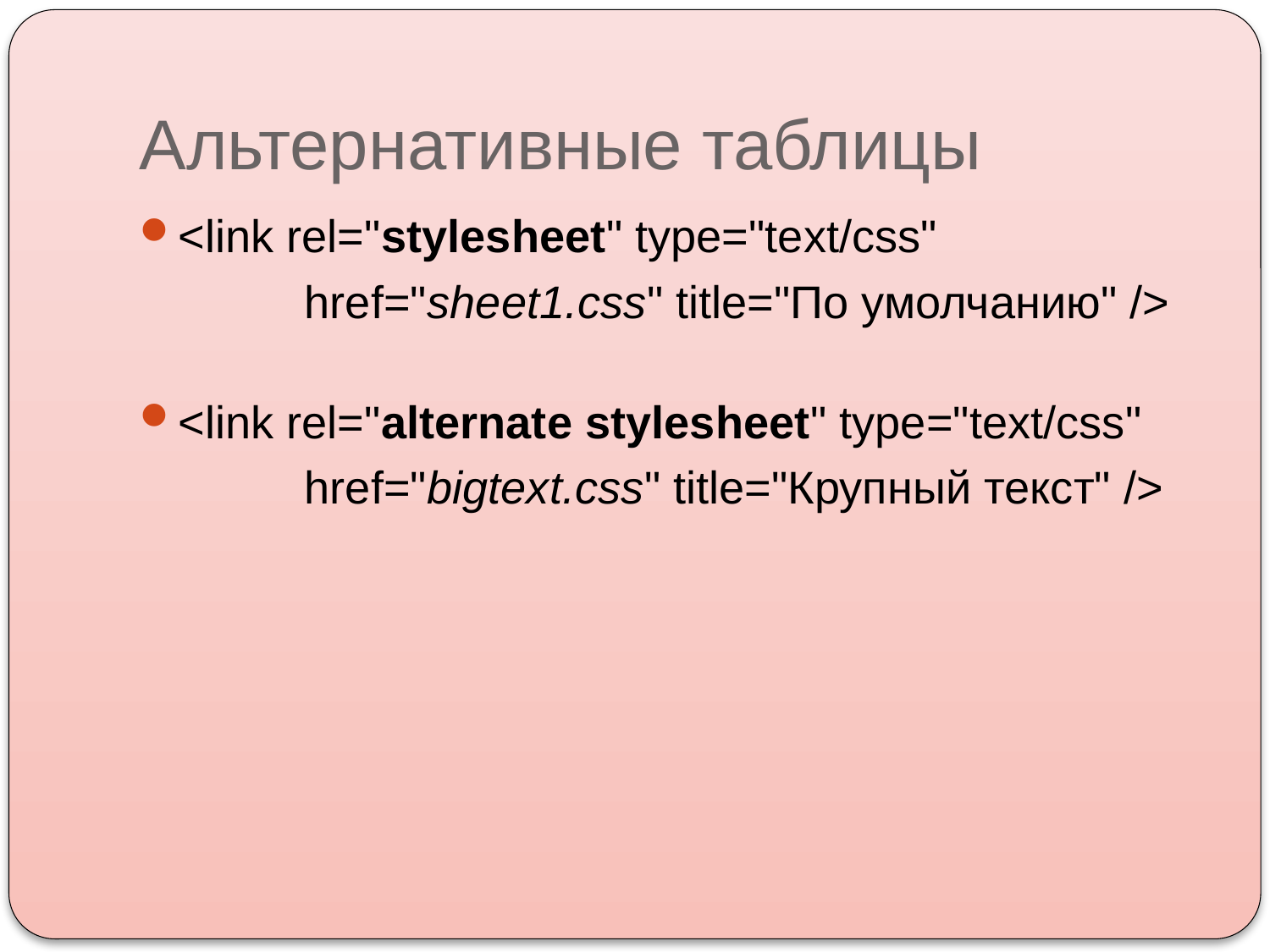

# Альтернативные таблицы
<link rel="stylesheet" type="text/css"
		href="sheet1.css" title="По умолчанию" />
<link rel="alternate stylesheet" type="text/css"
		href="bigtext.css" title="Крупный текст" />